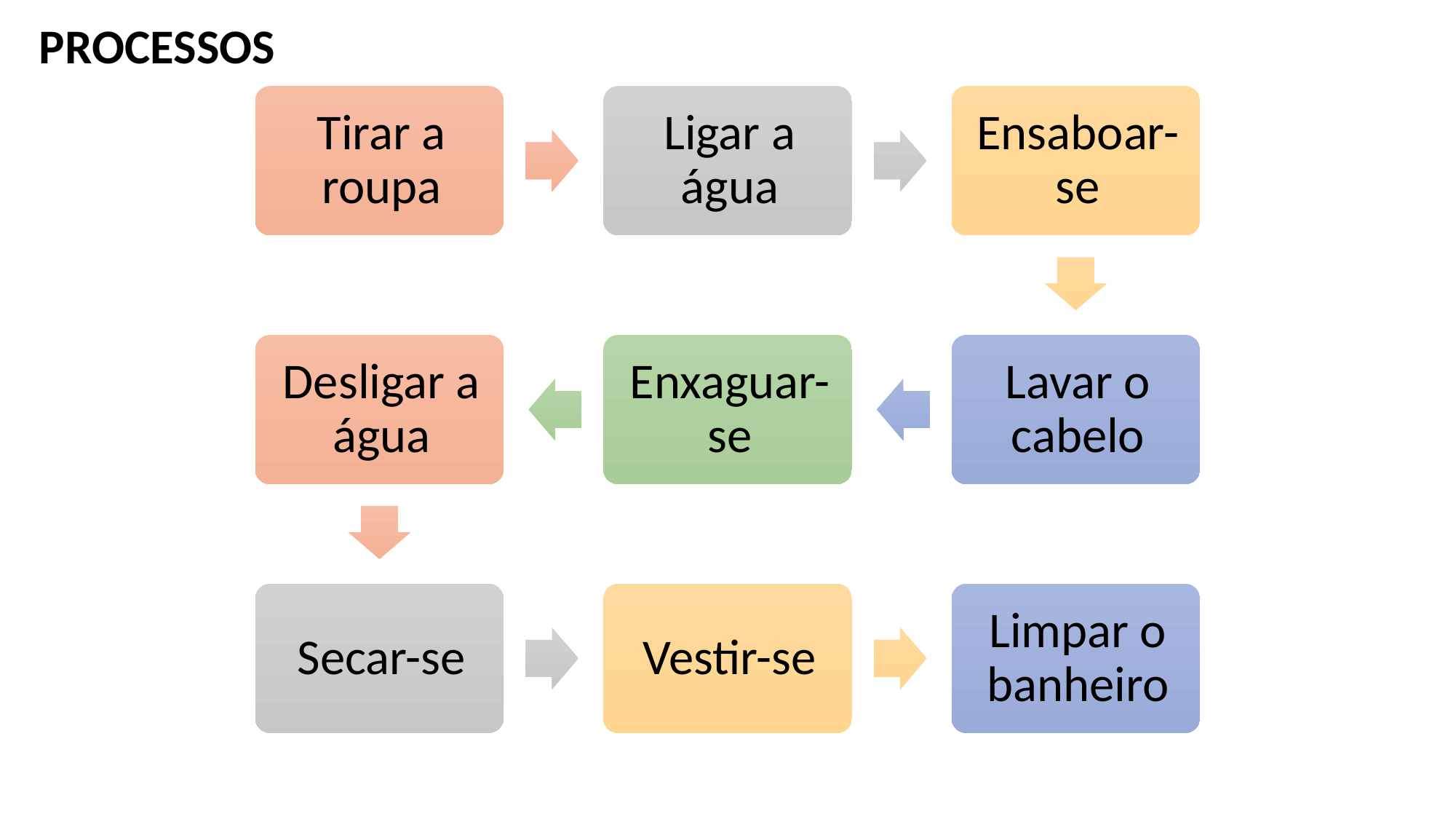

# PROCESSOS
Tirar a roupa

Ligar a água

Ensaboar-se

Lavar o cabelo

Enxaguar-se

Desligar a água

Secar-se

Vestir-se

Limpar o banheiro